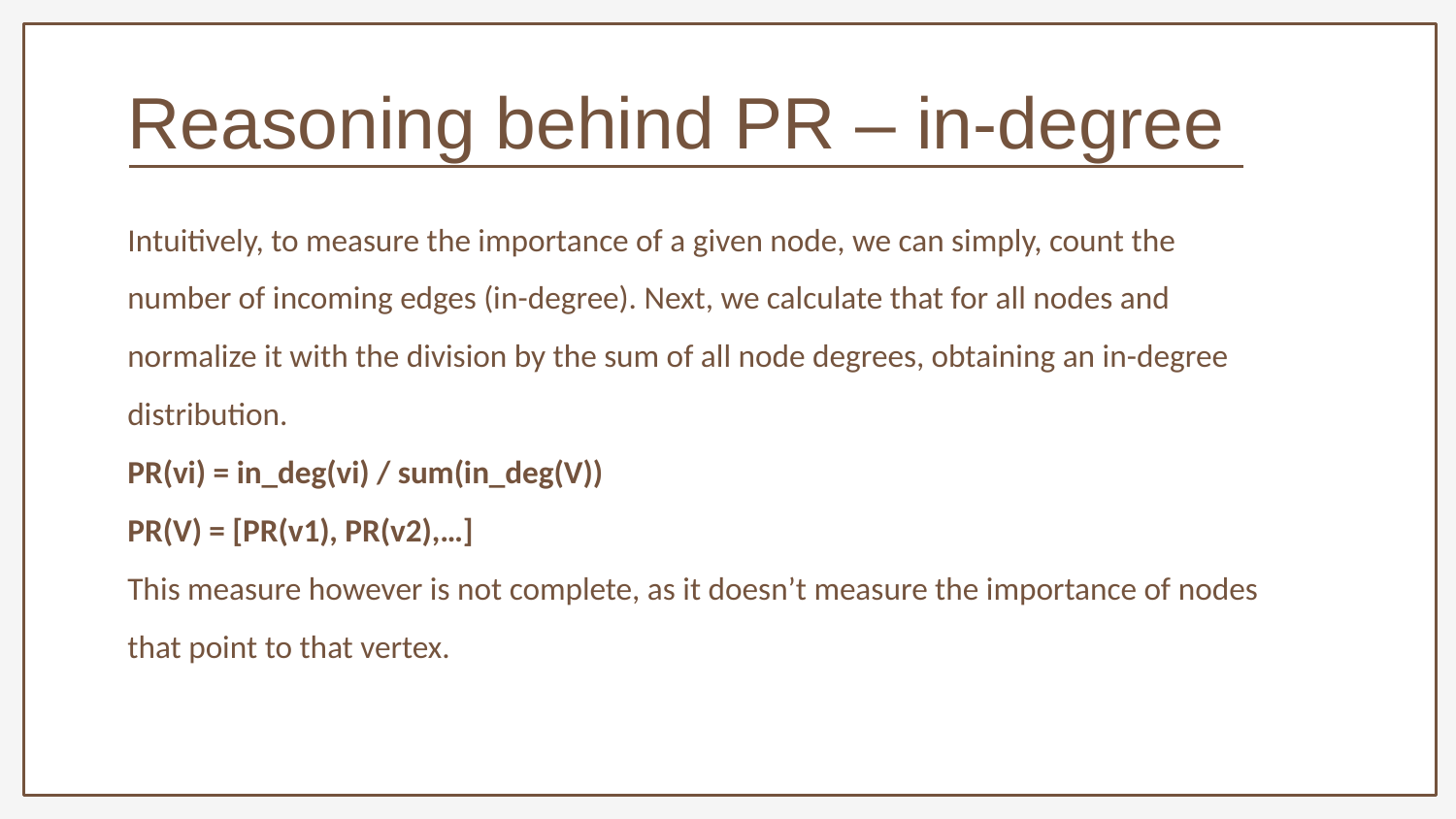

Reasoning behind PR – in-degree
Intuitively, to measure the importance of a given node, we can simply, count the number of incoming edges (in-degree). Next, we calculate that for all nodes and normalize it with the division by the sum of all node degrees, obtaining an in-degree distribution.
PR(vi) = in_deg(vi) / sum(in_deg(V))
PR(V) = [PR(v1), PR(v2),…]
This measure however is not complete, as it doesn’t measure the importance of nodes that point to that vertex.